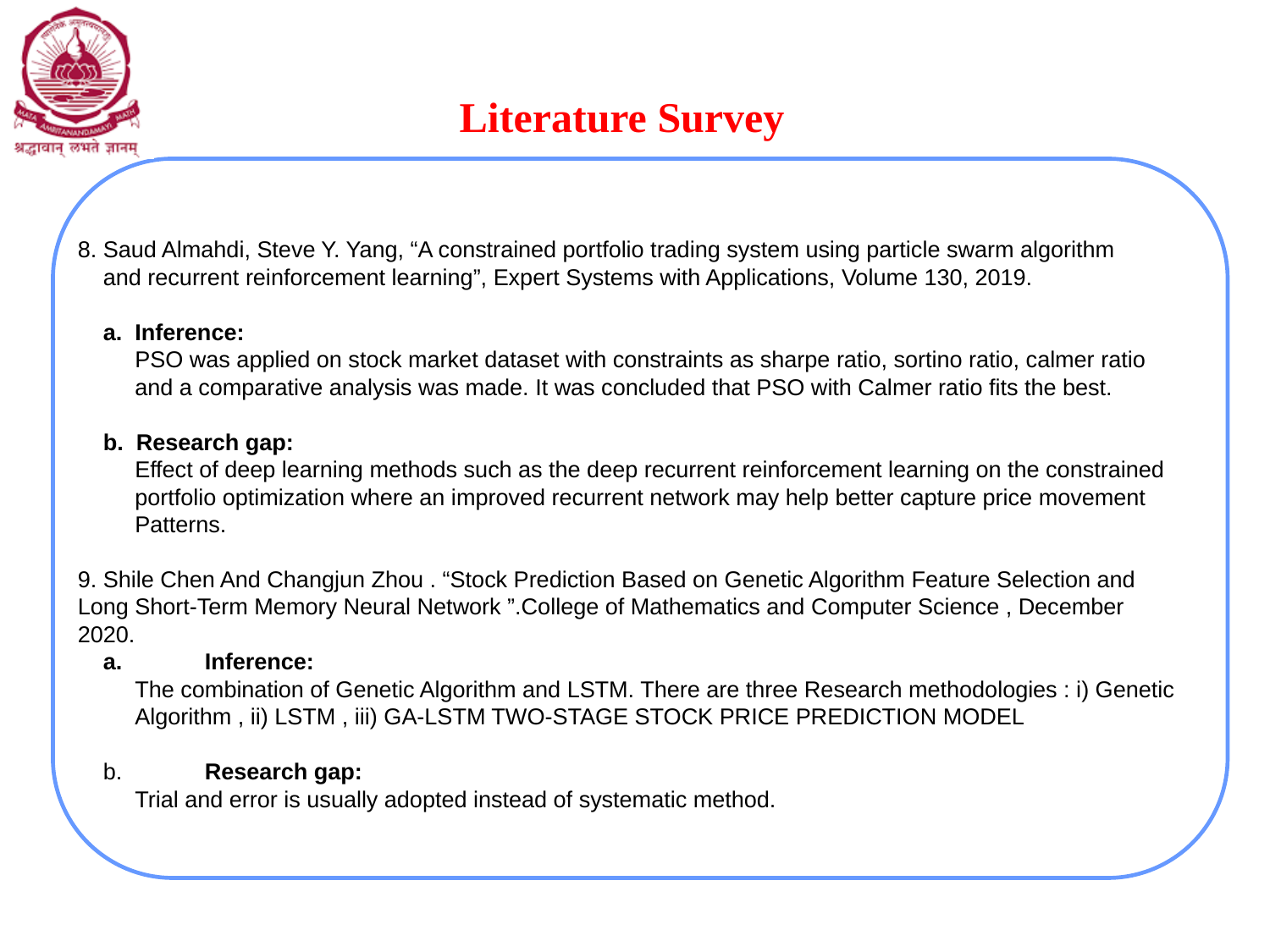

# Literature Survey

8. Saud Almahdi, Steve Y. Yang, “A constrained portfolio trading system using particle swarm algorithm
    and recurrent reinforcement learning”, Expert Systems with Applications, Volume 130, 2019.

    a.  Inference:
         PSO was applied on stock market dataset with constraints as sharpe ratio, sortino ratio, calmer ratio
         and a comparative analysis was made. It was concluded that PSO with Calmer ratio fits the best.

    b.  Research gap:
         Effect of deep learning methods such as the deep recurrent reinforcement learning on the constrained
         portfolio optimization where an improved recurrent network may help better capture price movement
         Patterns.

9. Shile Chen And Changjun Zhou . “Stock Prediction Based on Genetic Algorithm Feature Selection and Long Short-Term Memory Neural Network ”.College of Mathematics and Computer Science , December 2020.
    a.	Inference:
         The combination of Genetic Algorithm and LSTM. There are three Research methodologies : i) Genetic
         Algorithm , ii) LSTM , iii) GA-LSTM TWO-STAGE STOCK PRICE PREDICTION MODEL

    b.	Research gap:
         Trial and error is usually adopted instead of systematic method.